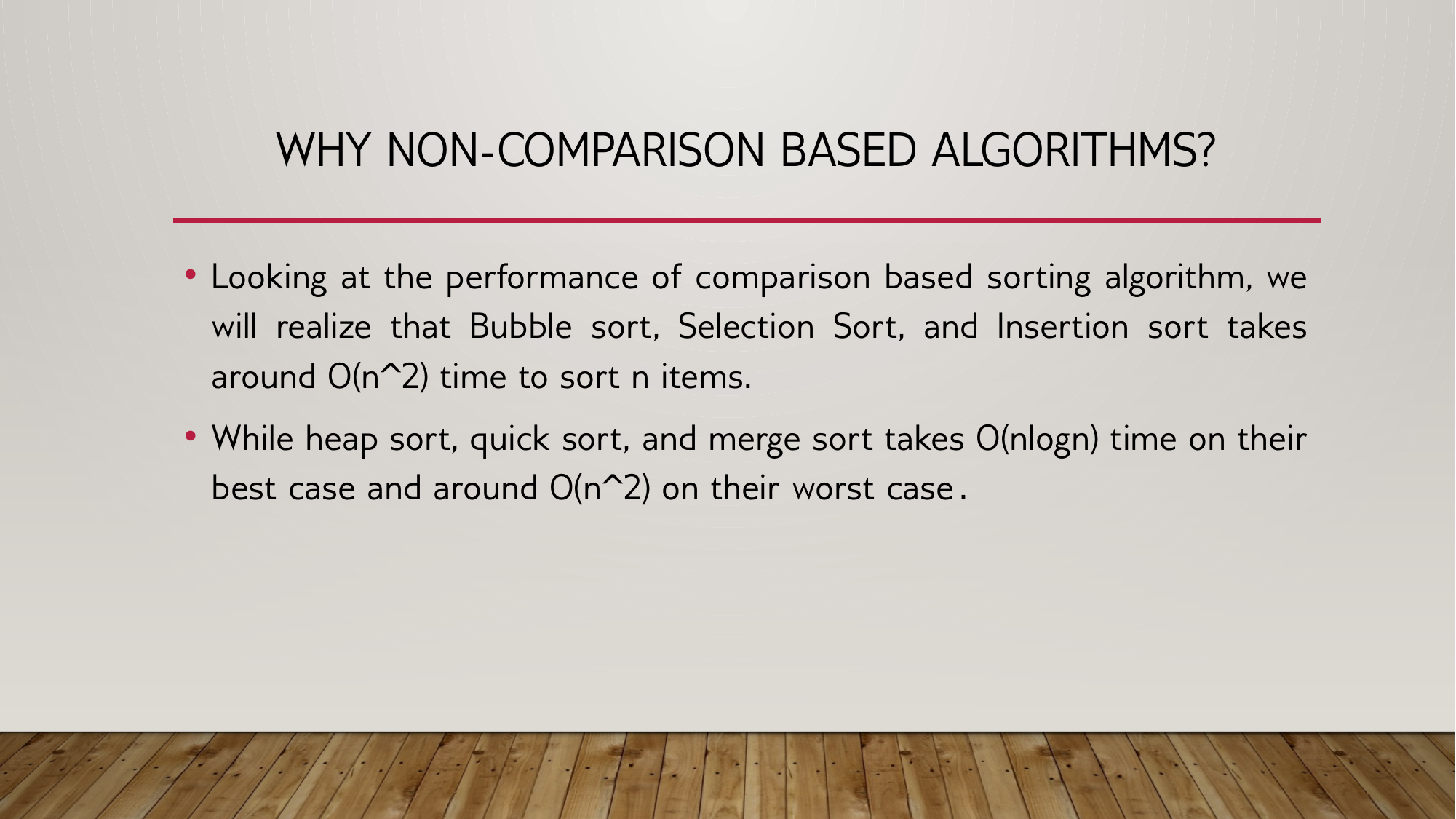

# WHY NON-Comparison based Algorithms?
Looking at the performance of comparison based sorting algorithm, we will realize that Bubble sort, Selection Sort, and Insertion sort takes around O(n^2) time to sort n items.
While heap sort, quick sort, and merge sort takes O(nlogn) time on their best case and around O(n^2) on their worst case.